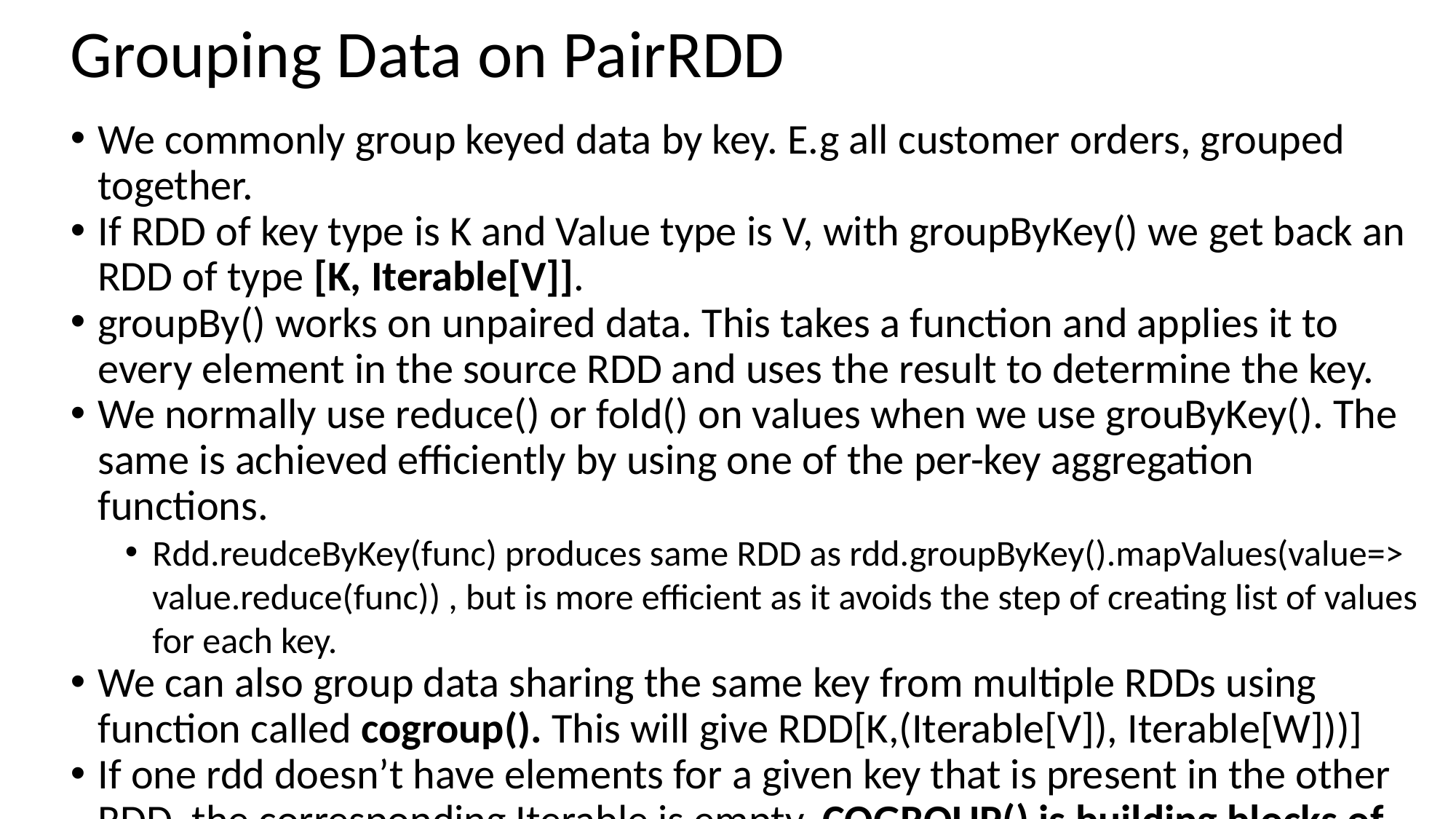

Grouping Data on PairRDD
We commonly group keyed data by key. E.g all customer orders, grouped together.
If RDD of key type is K and Value type is V, with groupByKey() we get back an RDD of type [K, Iterable[V]].
groupBy() works on unpaired data. This takes a function and applies it to every element in the source RDD and uses the result to determine the key.
We normally use reduce() or fold() on values when we use grouByKey(). The same is achieved efficiently by using one of the per-key aggregation functions.
Rdd.reudceByKey(func) produces same RDD as rdd.groupByKey().mapValues(value=> value.reduce(func)) , but is more efficient as it avoids the step of creating list of values for each key.
We can also group data sharing the same key from multiple RDDs using function called cogroup(). This will give RDD[K,(Iterable[V]), Iterable[W]))]
If one rdd doesn’t have elements for a given key that is present in the other RDD, the corresponding Iterable is empty. COGROUP() is building blocks of JOINS.
COGROUP can work on three or more RDDs at once.